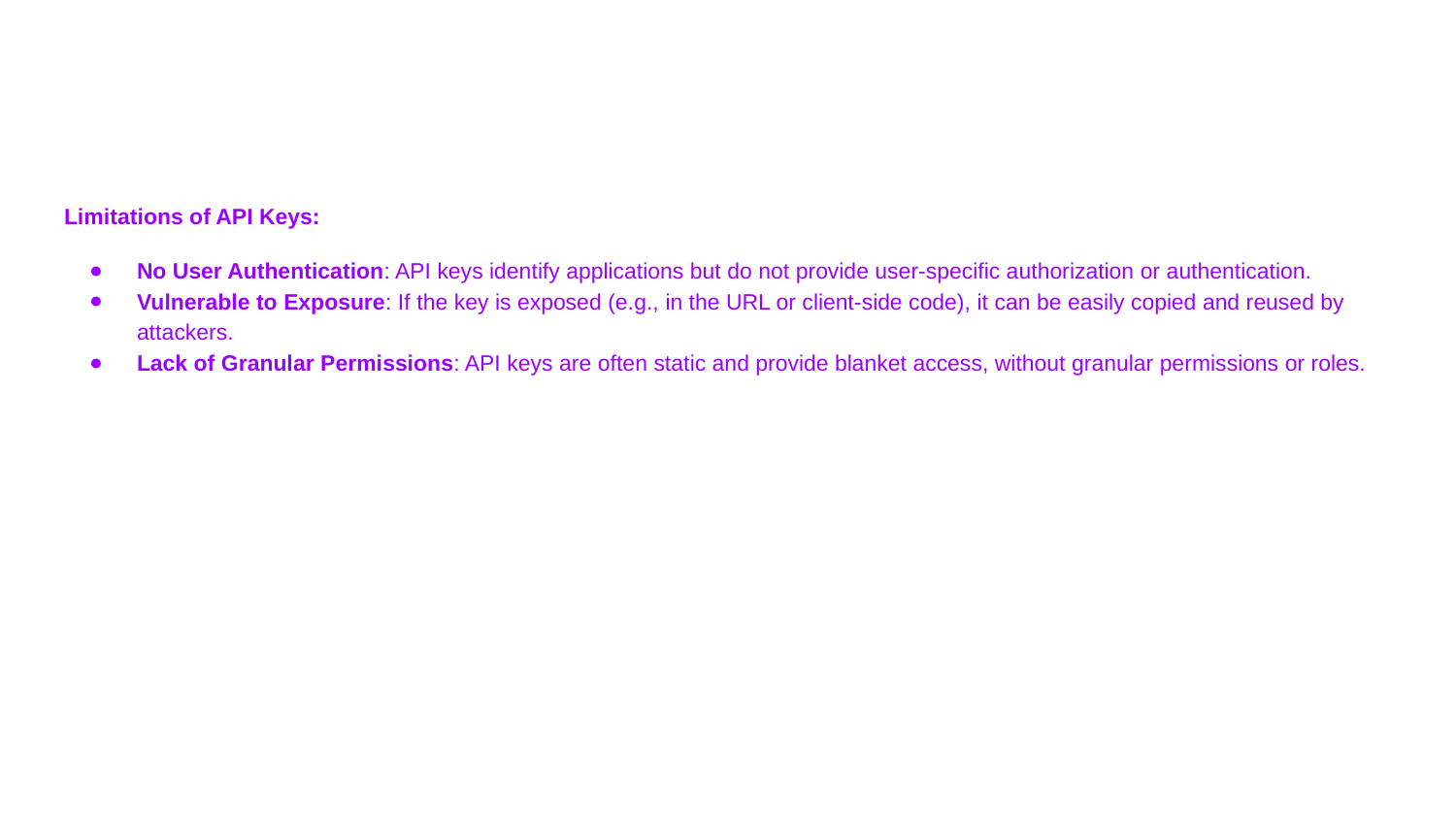

#
Limitations of API Keys:
No User Authentication: API keys identify applications but do not provide user-specific authorization or authentication.
Vulnerable to Exposure: If the key is exposed (e.g., in the URL or client-side code), it can be easily copied and reused by attackers.
Lack of Granular Permissions: API keys are often static and provide blanket access, without granular permissions or roles.